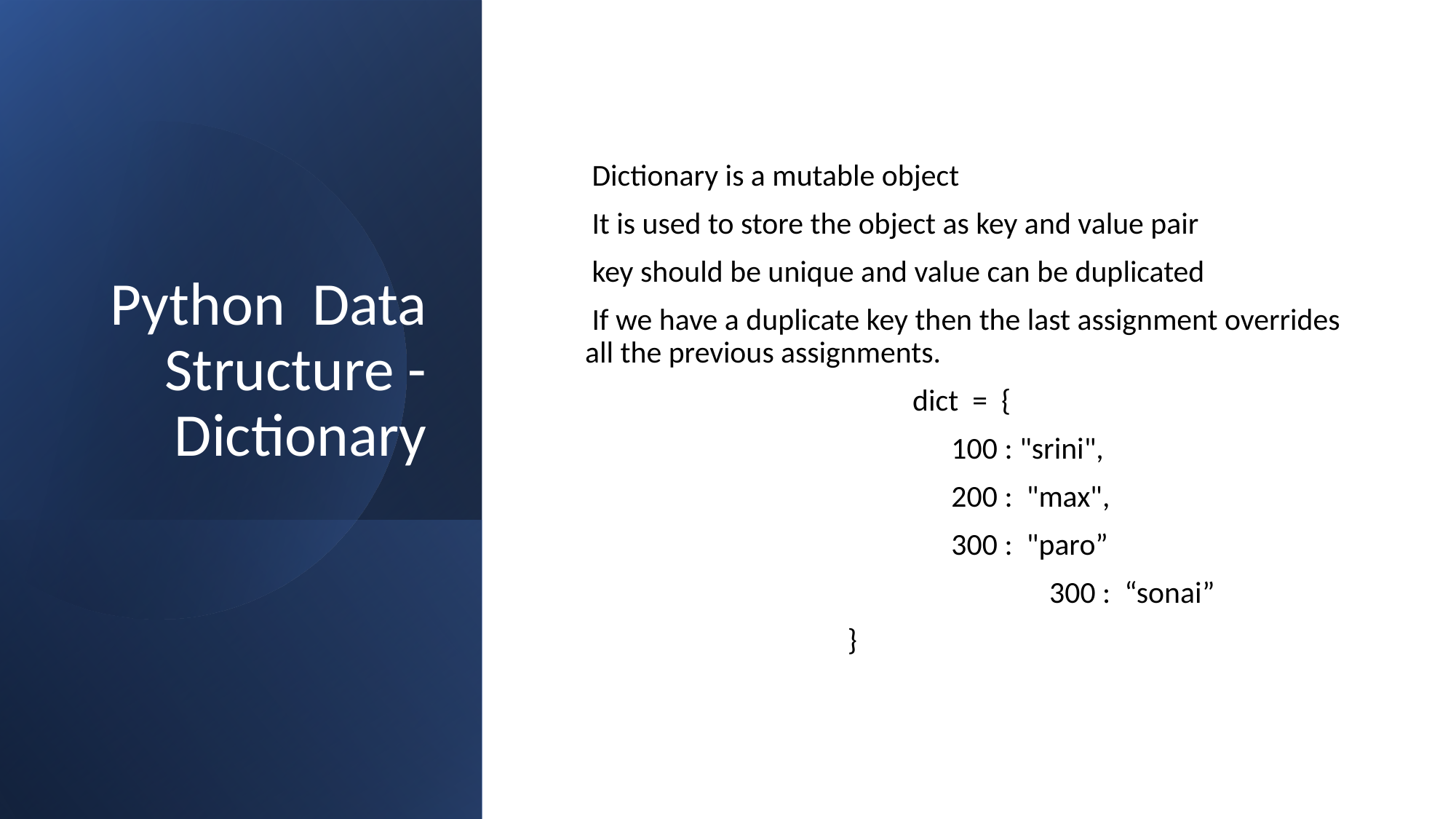

# Python  Data Structure - Dictionary
 Dictionary is a mutable object
 It is used to store the object as key and value pair
 key should be unique and value can be duplicated
 If we have a duplicate key then the last assignment overrides all the previous assignments.
			dict  =  {
                                                     100 : "srini",
                                                     200 :  "max",
                                                     300 :  "paro”
				    300 :  “sonai”
                                      }